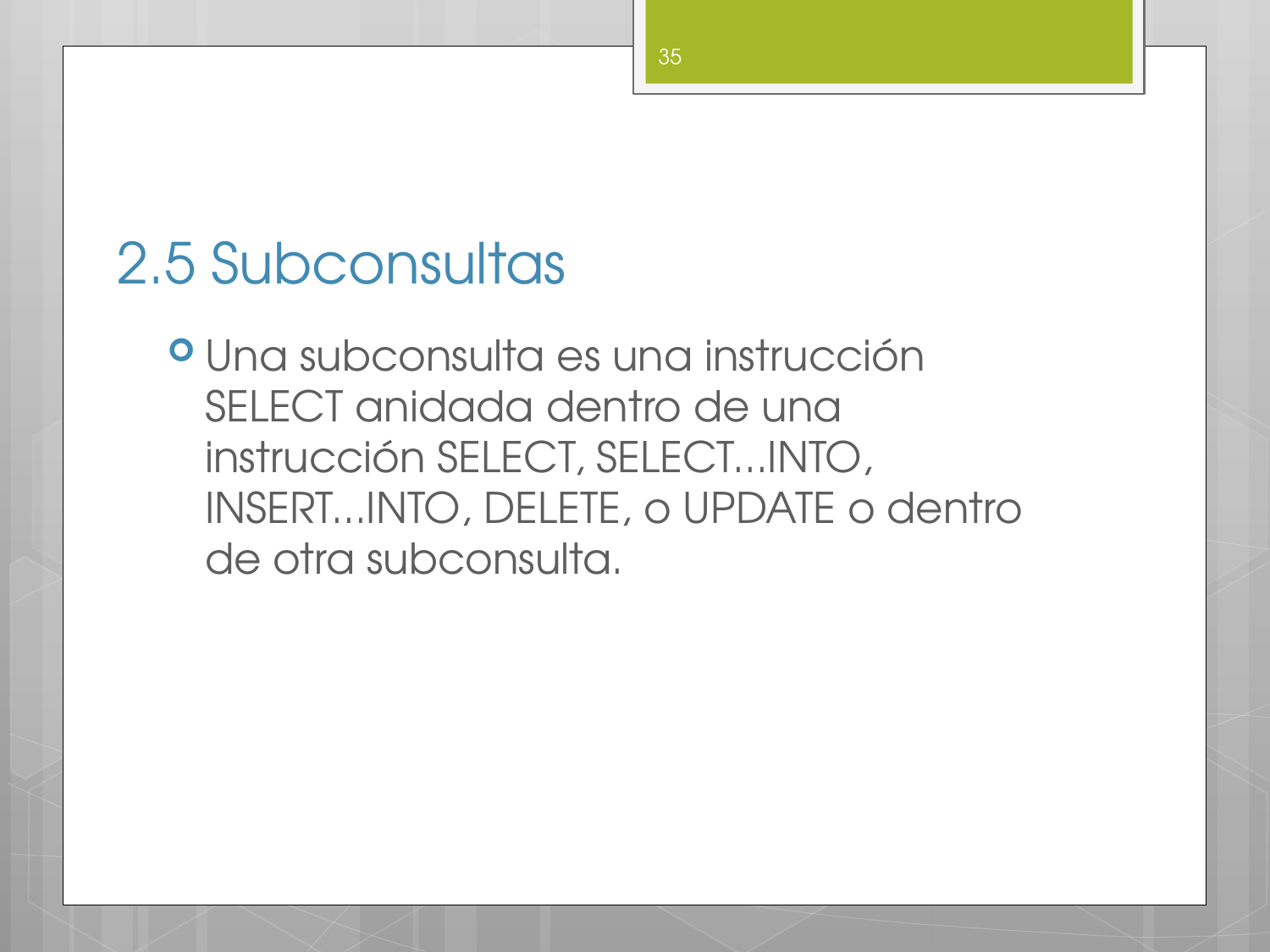

35
# 2.5 Subconsultas
Una subconsulta es una instrucción SELECT anidada dentro de una instrucción SELECT, SELECT...INTO, INSERT...INTO, DELETE, o UPDATE o dentro de otra subconsulta.